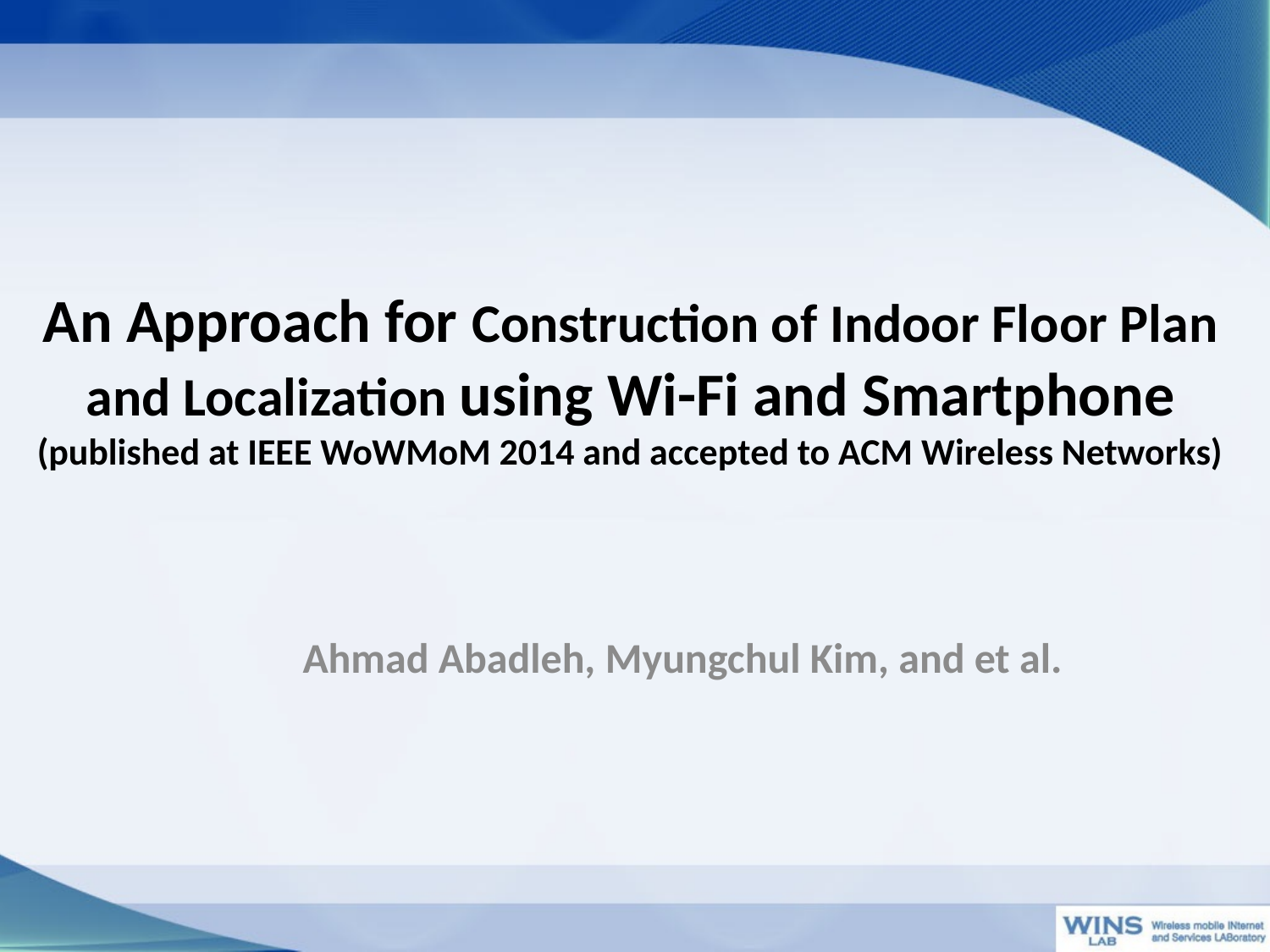

# An Approach for Construction of Indoor Floor Plan and Localization using Wi-Fi and Smartphone (published at IEEE WoWMoM 2014 and accepted to ACM Wireless Networks)
Ahmad Abadleh, Myungchul Kim, and et al.